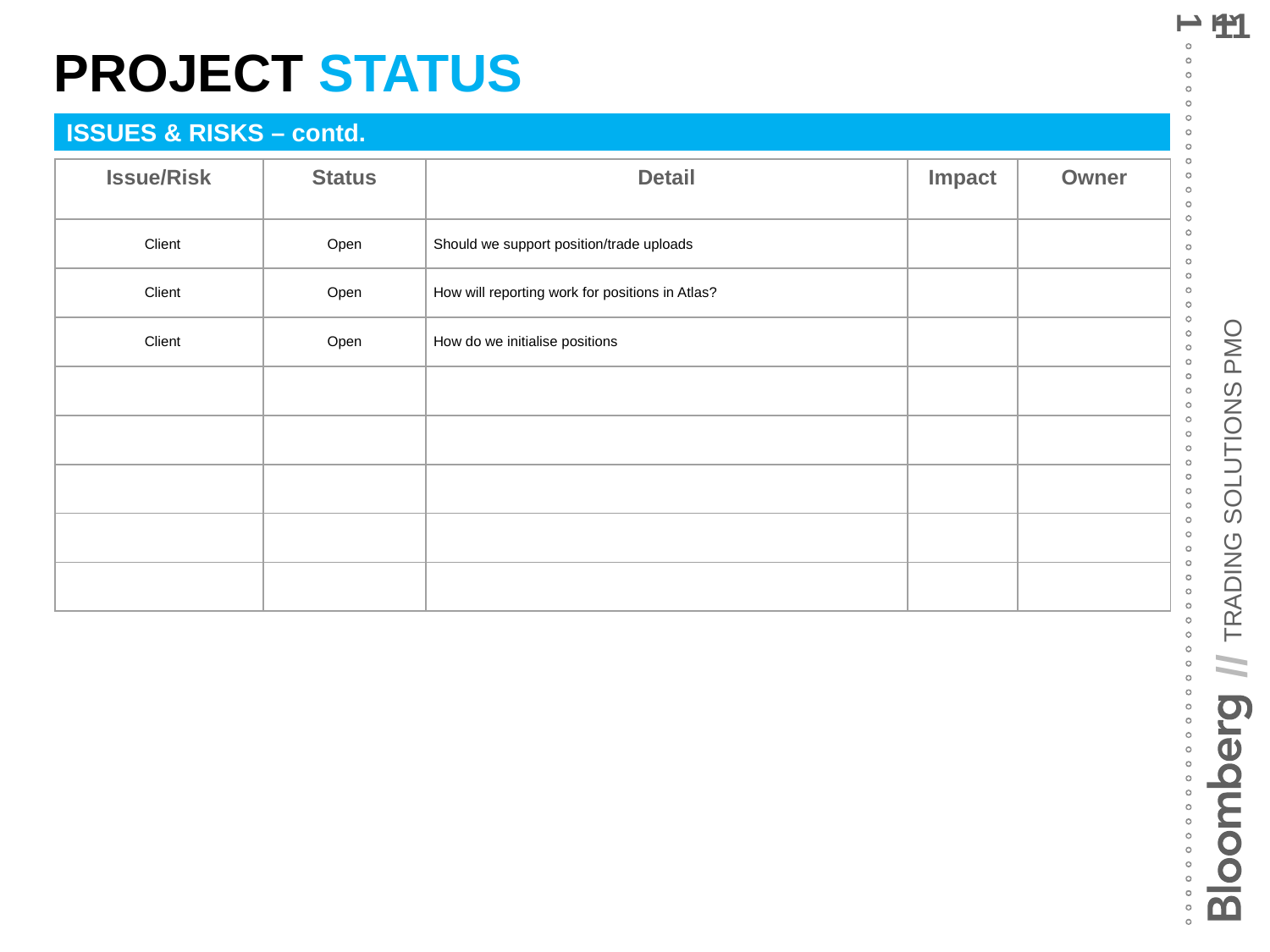

11
11
Project status
| ISSUES & RISKS – contd. |
| --- |
| Issue/Risk | Status | Detail | Impact | Owner |
| --- | --- | --- | --- | --- |
| Client | Open | Should we support position/trade uploads |  |  |
| Client | Open | How will reporting work for positions in Atlas? |  |  |
| Client | Open | How do we initialise positions |  |  |
|  |  |  |  |  |
|  |  |  |  |  |
|  |  |  |  |  |
|  |  |  |  |  |
|  |  |  |  |  |